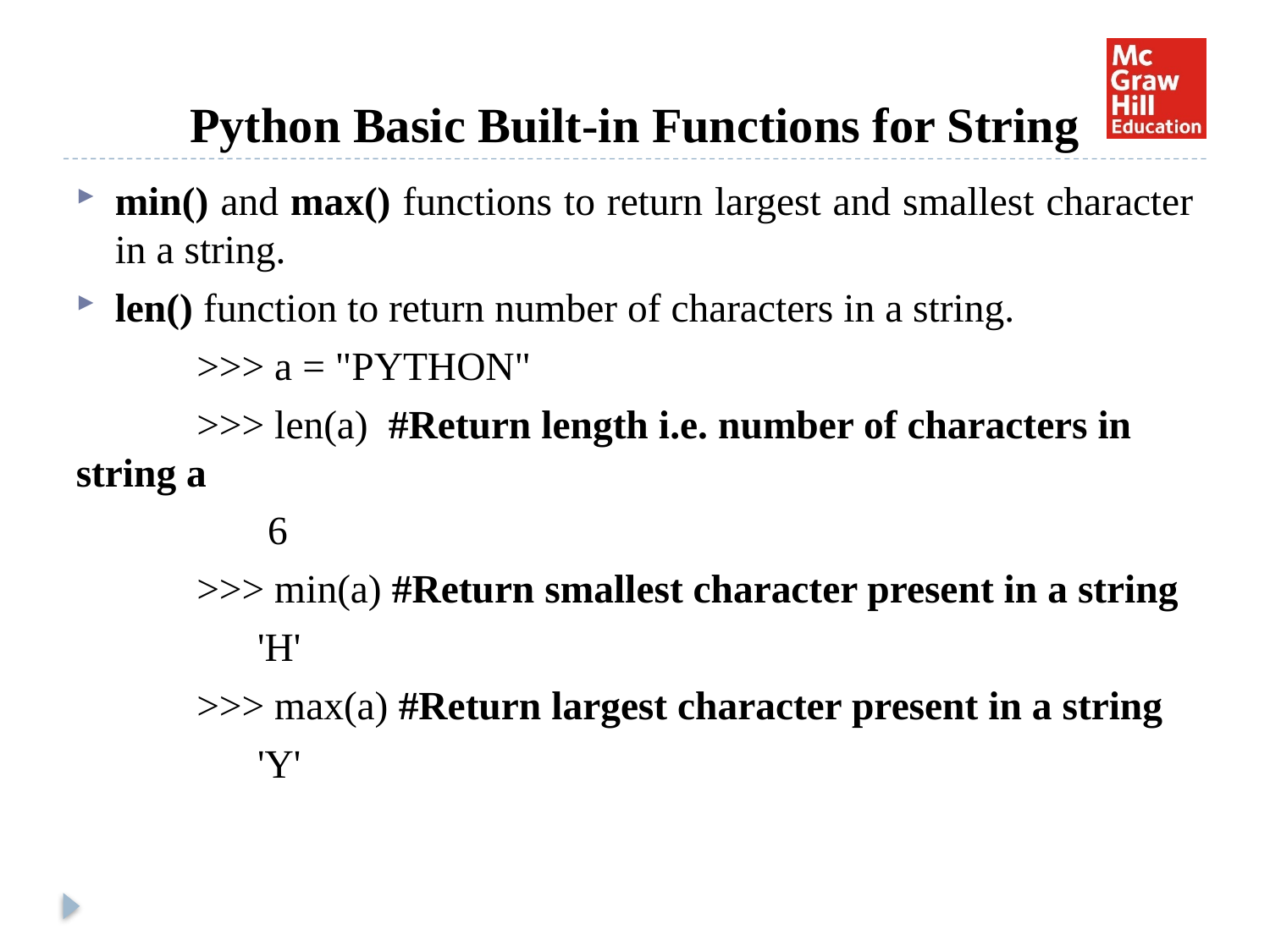

# Python Basic Built-in Functions for String
min() and max() functions to return largest and smallest character in a string.
len() function to return number of characters in a string.
	>>> a = "PYTHON"
	>>> len(a)  #Return length i.e. number of characters in string a
	       6
	>>> min(a) #Return smallest character present in a string
	      'H'
	>>> max(a) #Return largest character present in a string
	      'Y'